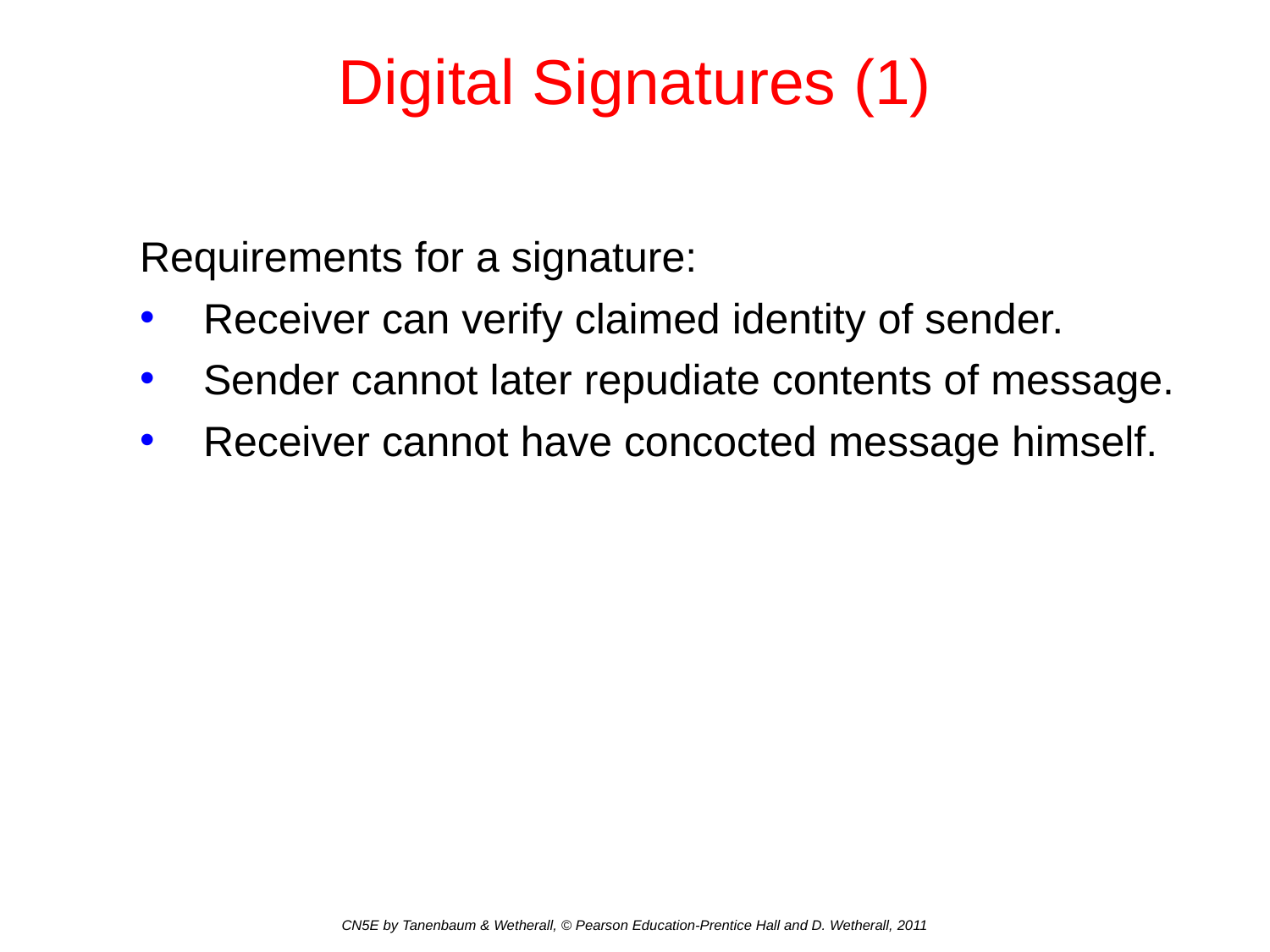

# Digital Signatures (1)
Requirements for a signature:
Receiver can verify claimed identity of sender.
Sender cannot later repudiate contents of message.
Receiver cannot have concocted message himself.
CN5E by Tanenbaum & Wetherall, © Pearson Education-Prentice Hall and D. Wetherall, 2011